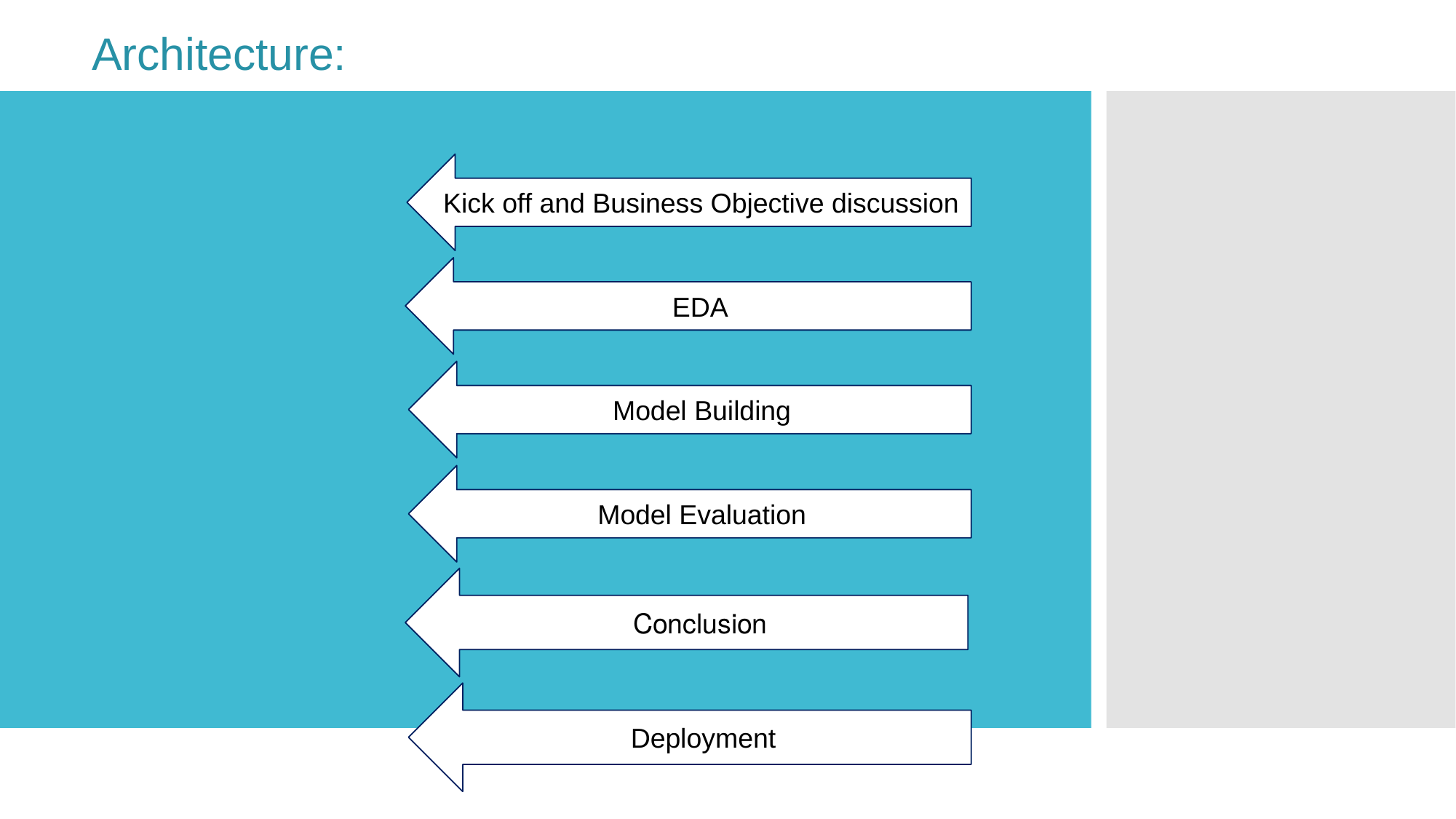

Architecture:
Kick off and Business Objective discussion
EDA
Model Building
Model Evaluation
Conclusion
Deployment